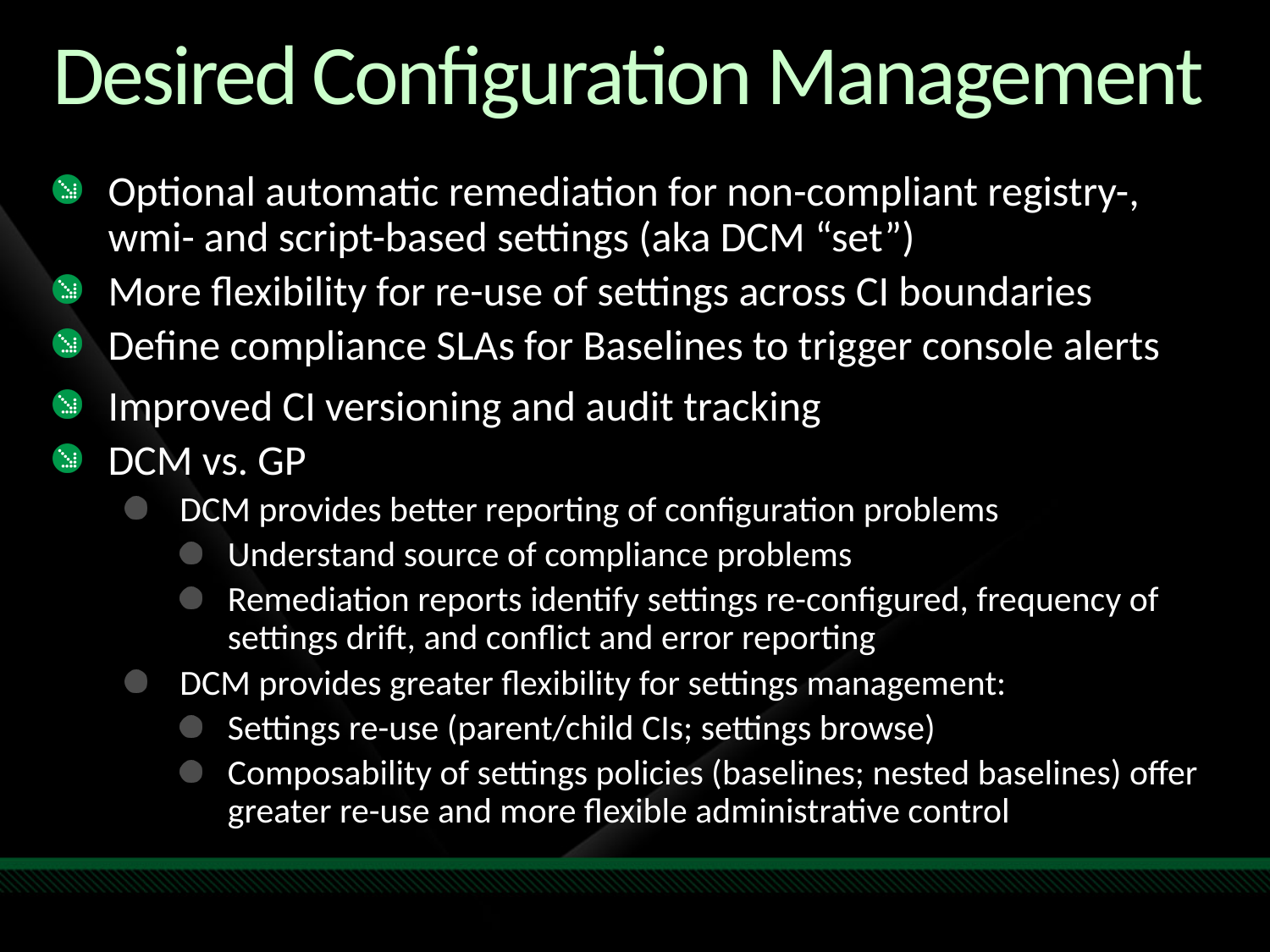

# Desired Configuration Management
Optional automatic remediation for non-compliant registry-,  wmi- and script-based settings (aka DCM “set”)
More flexibility for re-use of settings across CI boundaries
Define compliance SLAs for Baselines to trigger console alerts
Improved CI versioning and audit tracking
DCM vs. GP
DCM provides better reporting of configuration problems
Understand source of compliance problems
Remediation reports identify settings re-configured, frequency of settings drift, and conflict and error reporting
DCM provides greater flexibility for settings management:
Settings re-use (parent/child CIs; settings browse)
Composability of settings policies (baselines; nested baselines) offer greater re-use and more flexible administrative control